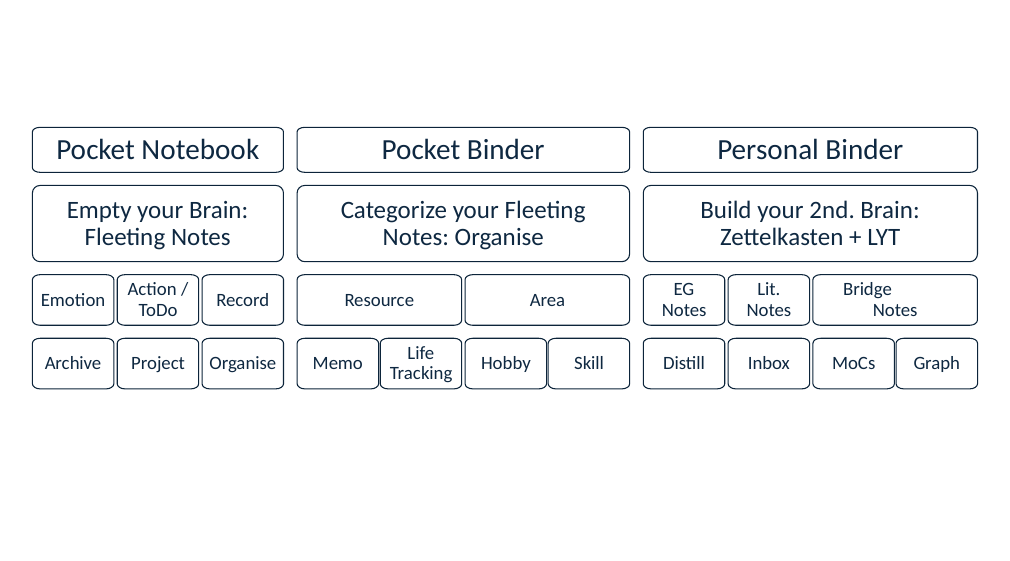

Pocket Notebook
Pocket Binder
Personal Binder
Empty your Brain: Fleeting Notes
Categorize your Fleeting Notes: Organise
Build your 2nd. Brain: Zettelkasten + LYT
Emotion
Action / ToDo
Record
Resource
Area
EG Notes
Lit. Notes
Bridge              Notes
Archive
Project
Organise
Memo
Life Tracking
Hobby
Skill
Distill
Inbox
MoCs
Graph